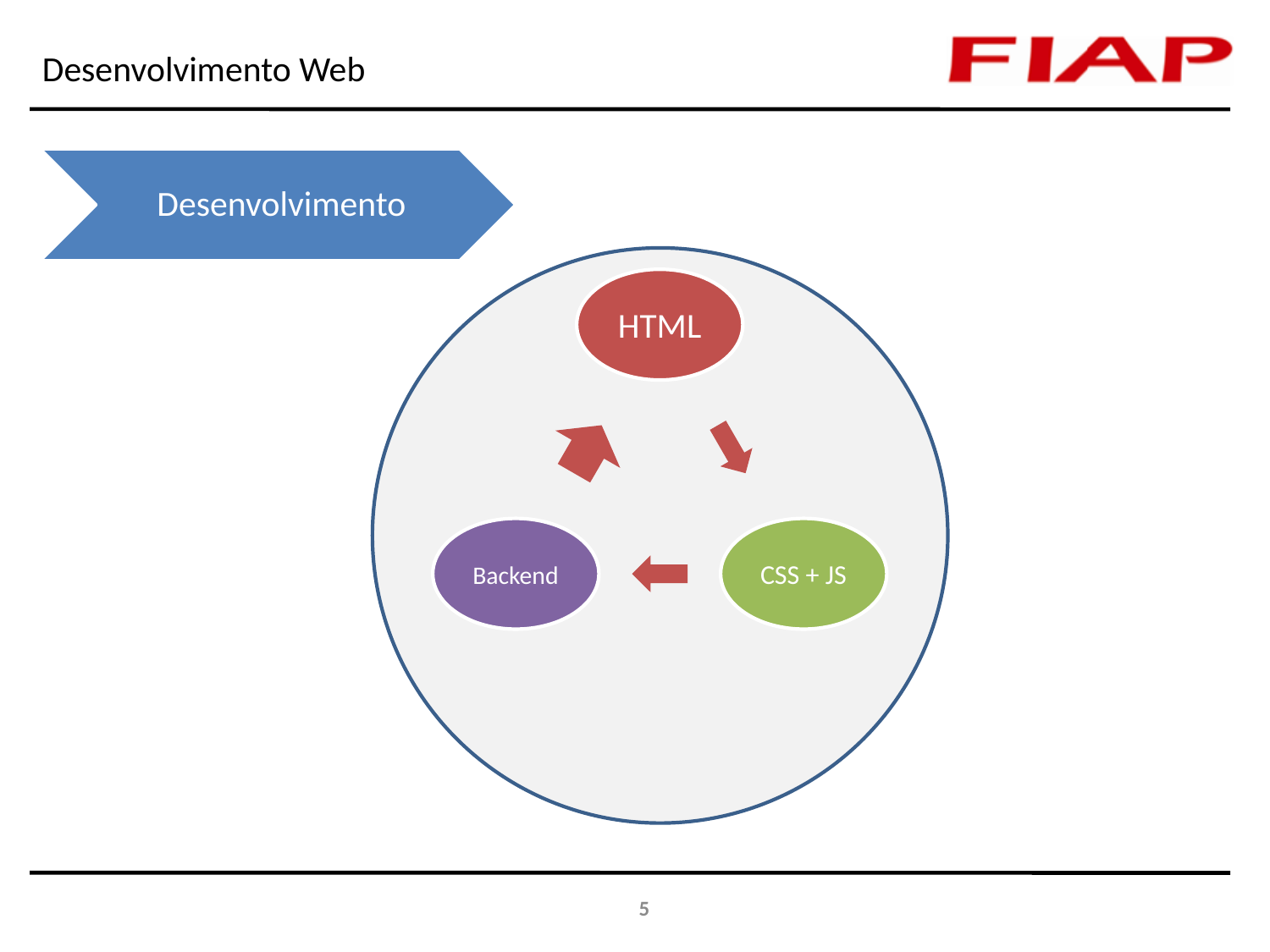

Desenvolvimento Web

Desenvolvimento

HTML
CSS + JS
Backend

5